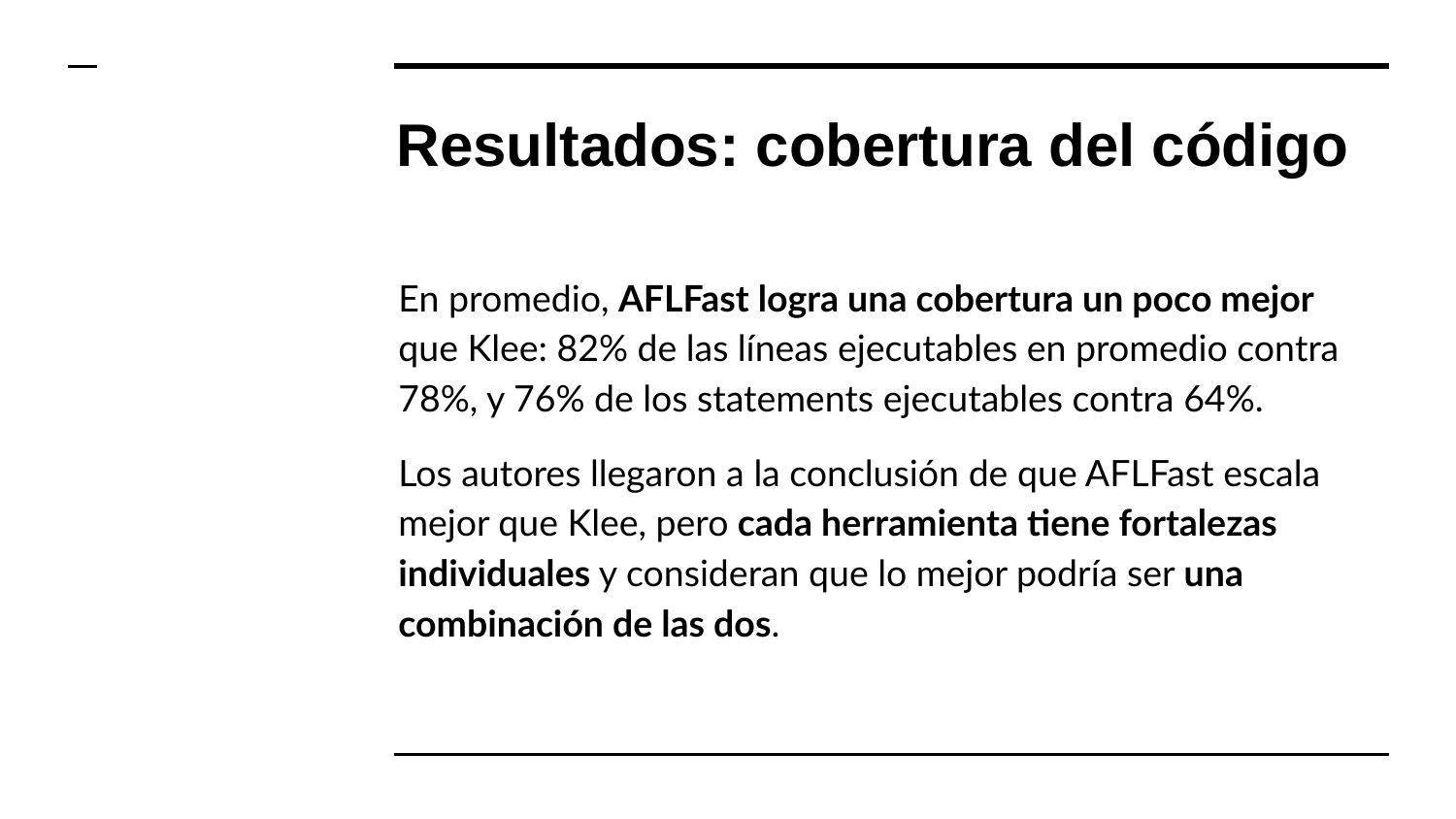

# Resultados: cobertura del código
En promedio, AFLFast logra una cobertura un poco mejor que Klee: 82% de las líneas ejecutables en promedio contra 78%, y 76% de los statements ejecutables contra 64%.
Los autores llegaron a la conclusión de que AFLFast escala mejor que Klee, pero cada herramienta tiene fortalezas individuales y consideran que lo mejor podría ser una combinación de las dos.